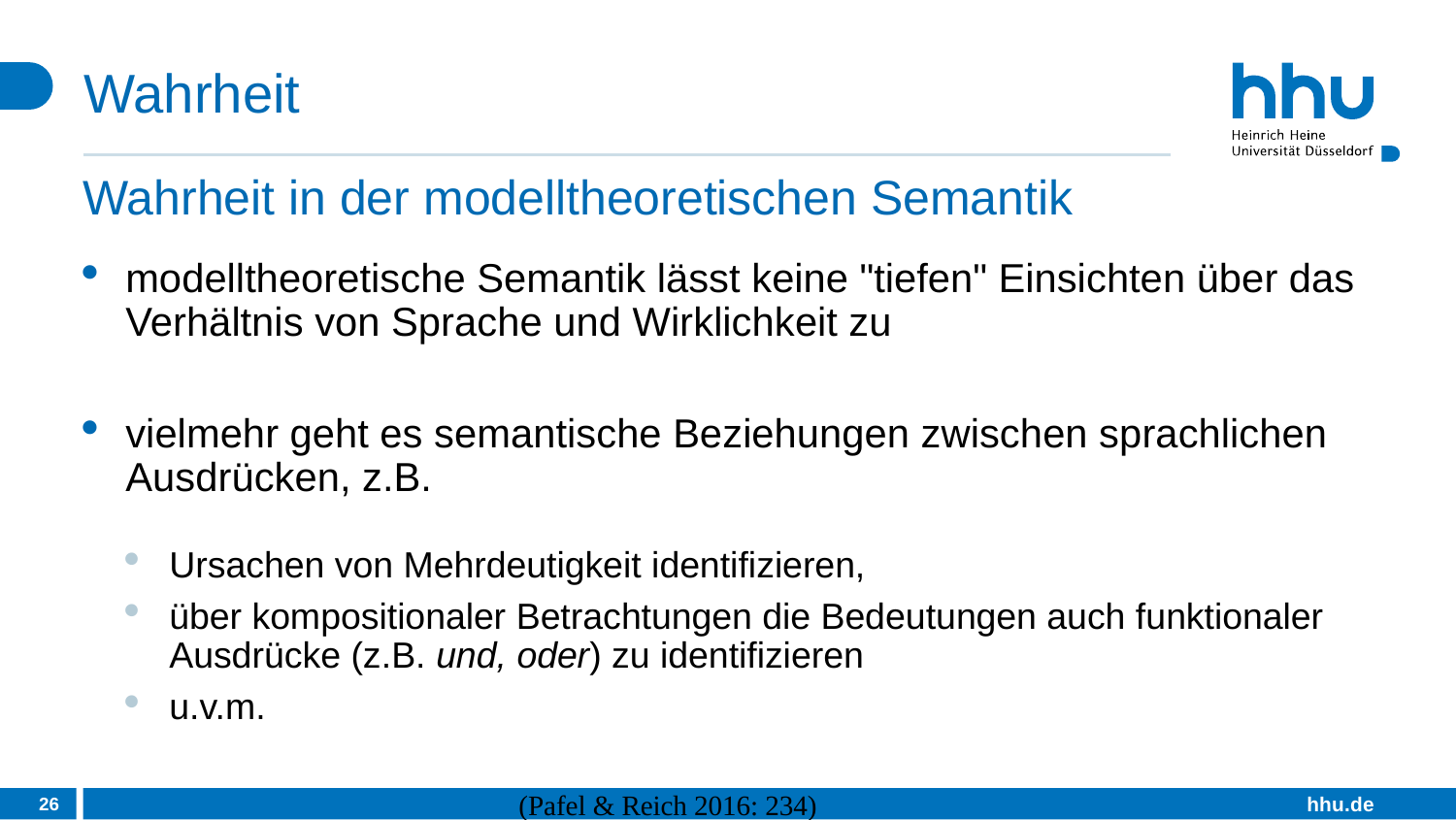

# Wahrheit
Wahrheit in der modelltheoretischen Semantik
modelltheoretische Semantik lässt keine "tiefen" Einsichten über das Verhältnis von Sprache und Wirklichkeit zu

vielmehr geht es semantische Beziehungen zwischen sprachlichen Ausdrücken, z.B.

Ursachen von Mehrdeutigkeit identifizieren,
über kompositionaler Betrachtungen die Bedeutungen auch funktionaler Ausdrücke (z.B. und, oder) zu identifizieren
u.v.m.
26
(Pafel & Reich 2016: 234)